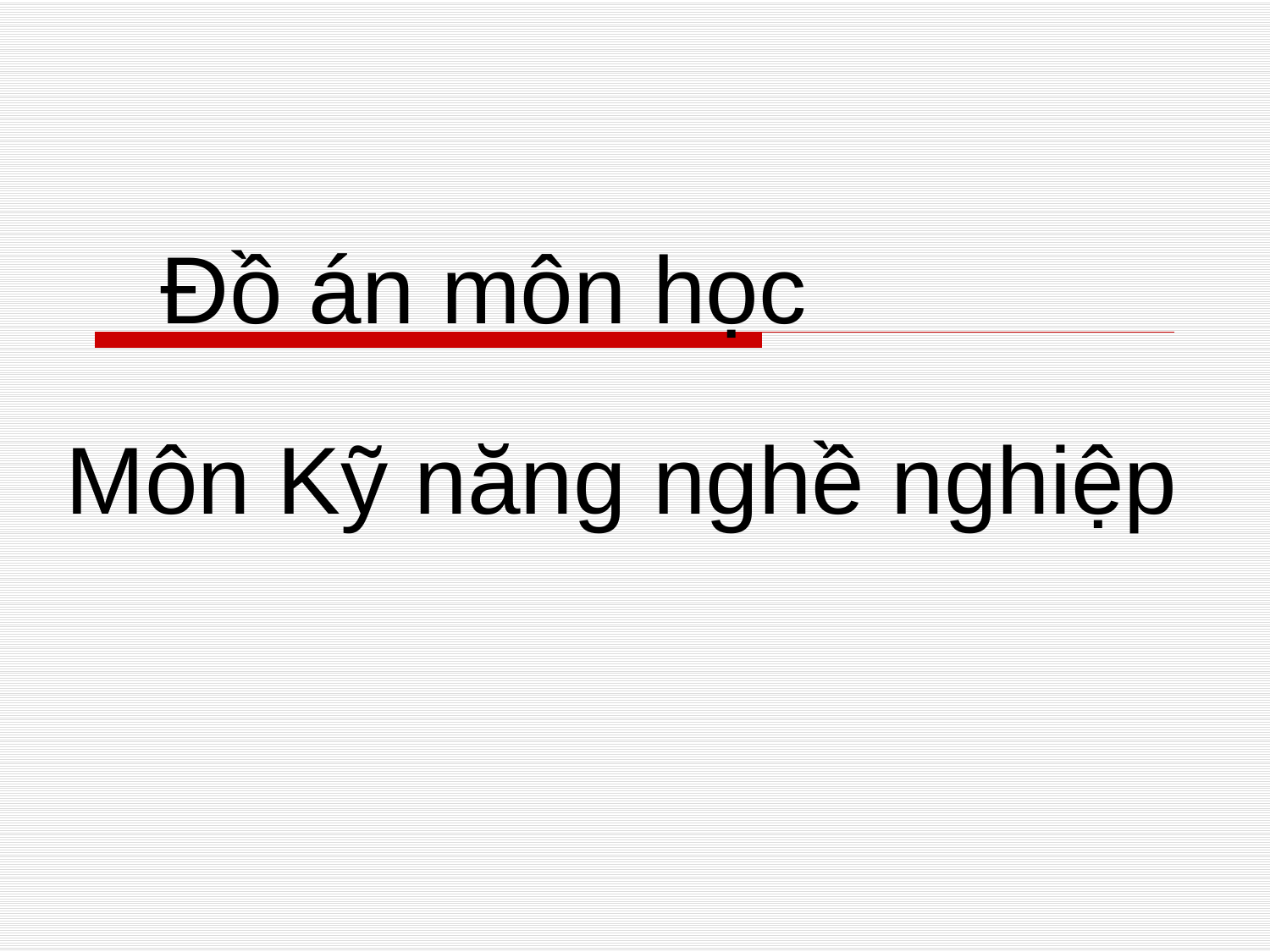

# Đồ án môn học
Môn Kỹ năng nghề nghiệp